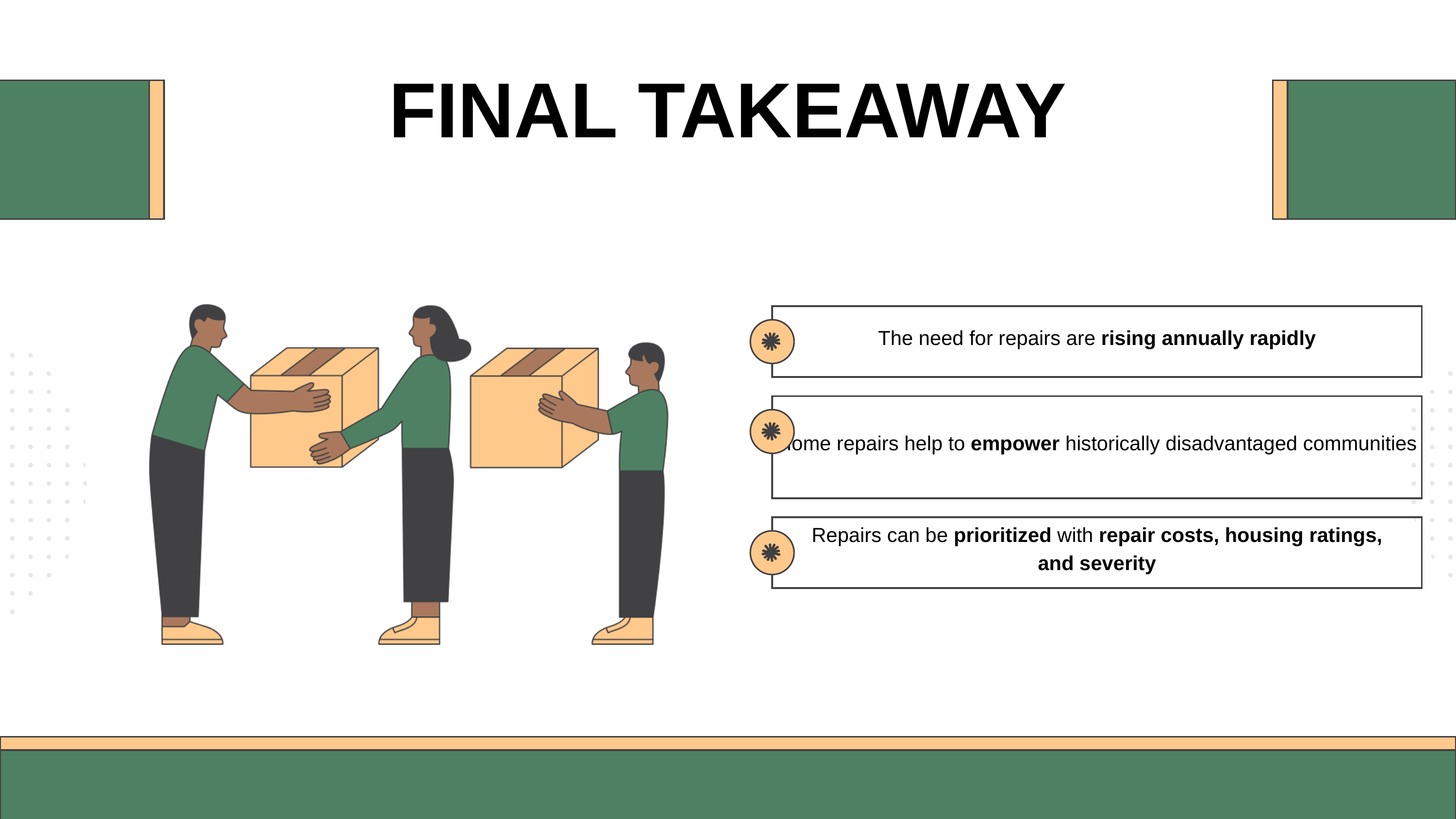

FINAL TAKEAWAY

The need for repairs are rising annually rapidly

Home repairs help to empower historically disadvantaged communities

Repairs can be prioritized with repair costs, housing ratings,
and severity